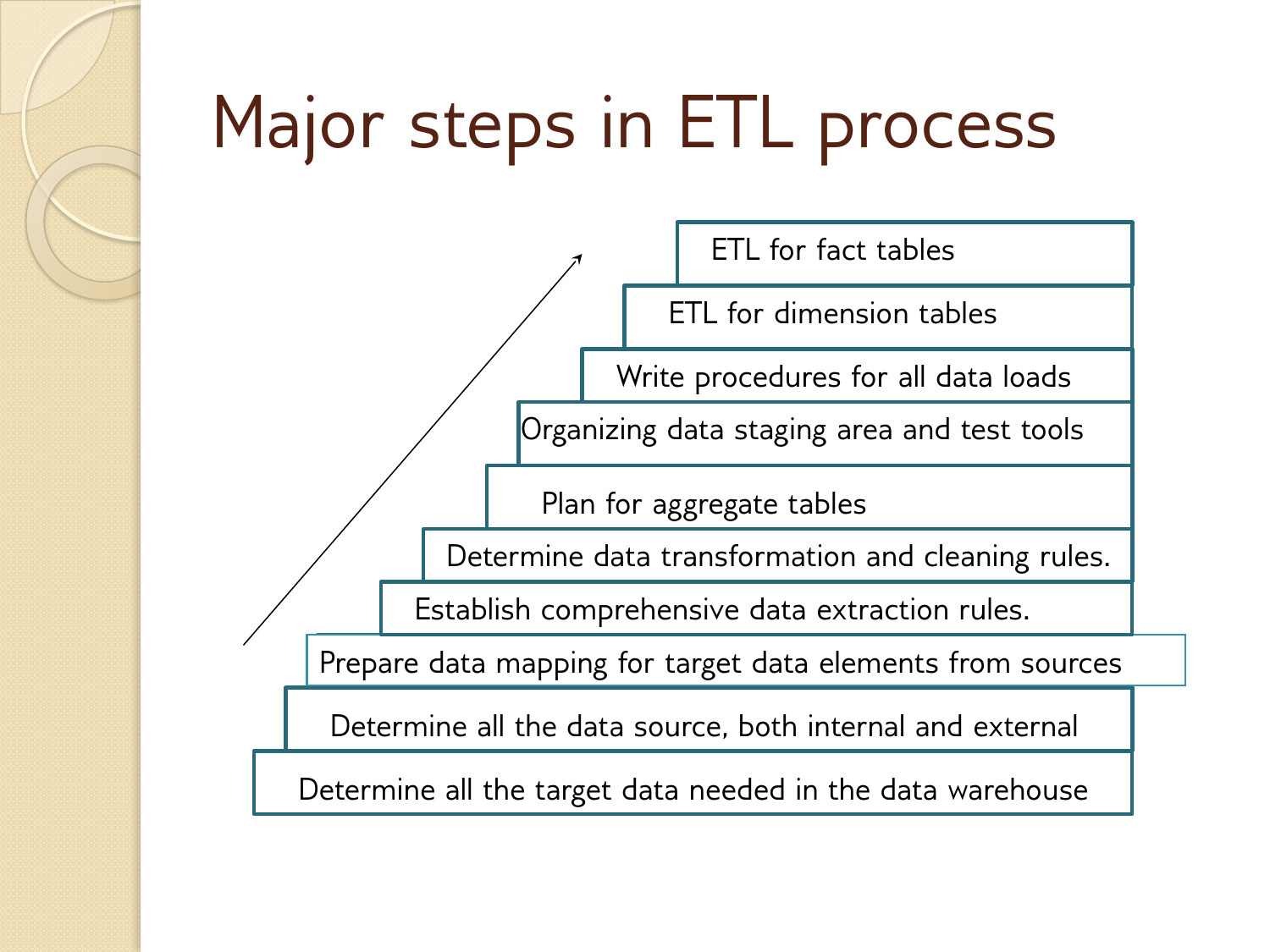

# Major steps in ETL process

ETL for fact tables

ETL for dimension tables

Write procedures for all data loads
Organizing data staging area and test tools

Plan for aggregate tables

Determine data transformation and cleaning rules.

Establish comprehensive data extraction rules.
Prepare data mapping for target data elements from sources

Determine all the data source, both internal and external

Determine all the target data needed in the data warehouse